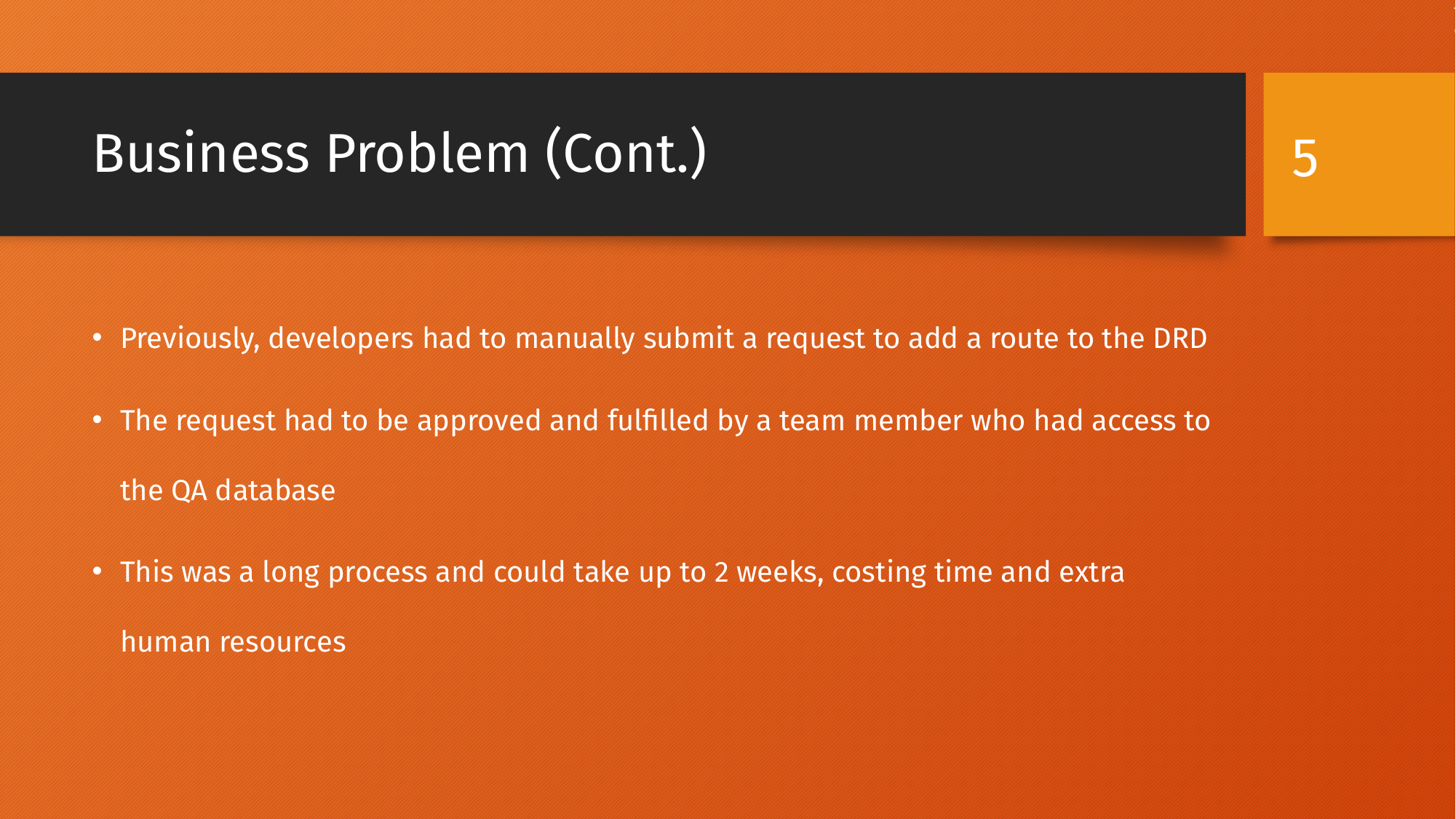

Date
5
# Business Problem (Cont.)
Previously, developers had to manually submit a request to add a route to the DRD
The request had to be approved and fulfilled by a team member who had access to the QA database
This was a long process and could take up to 2 weeks, costing time and extra human resources